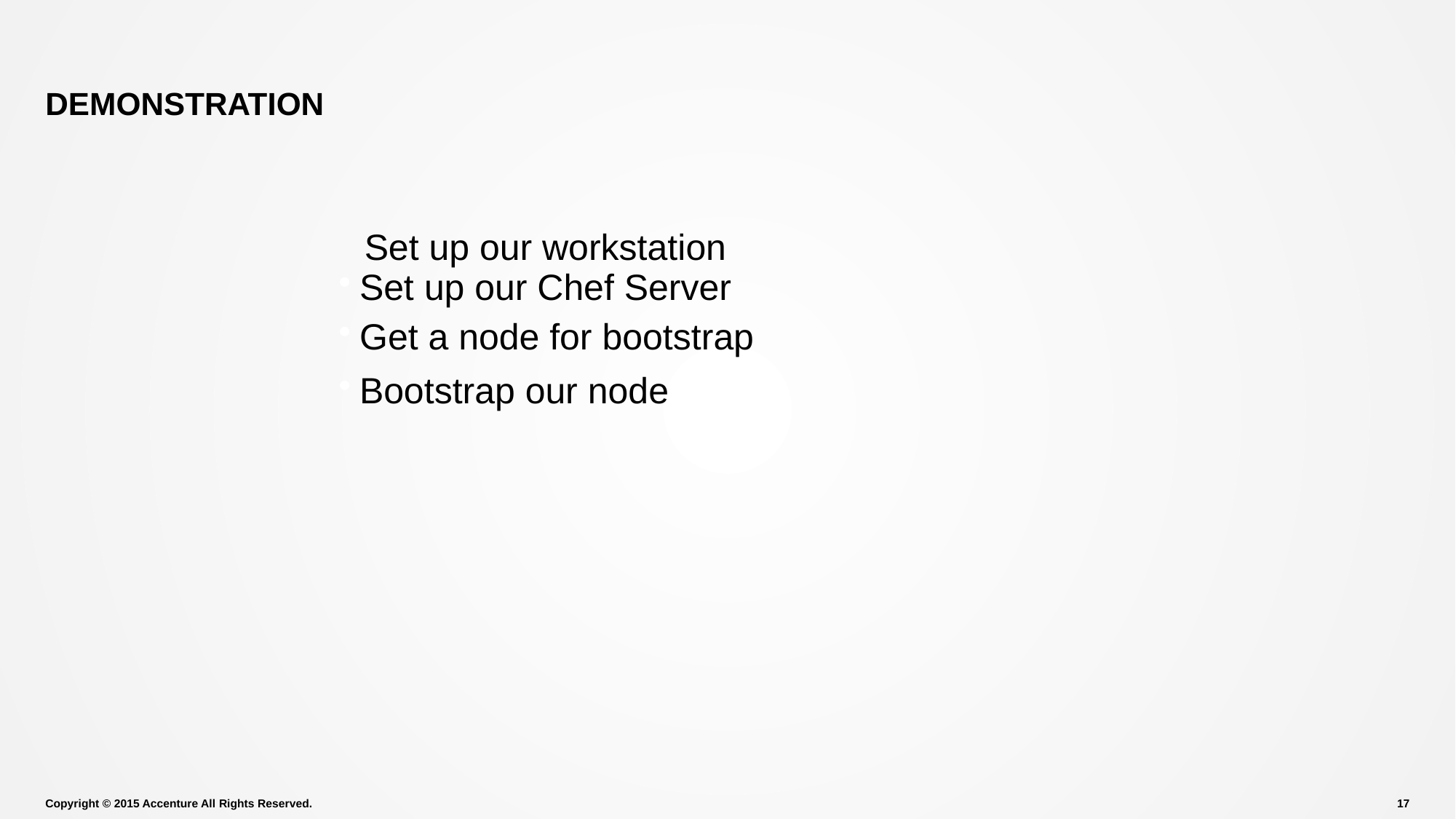

# Demonstration
Set up our workstation
Set up our Chef Server
Get a node for bootstrap
Bootstrap our node
Copyright © 2015 Accenture All Rights Reserved.
17